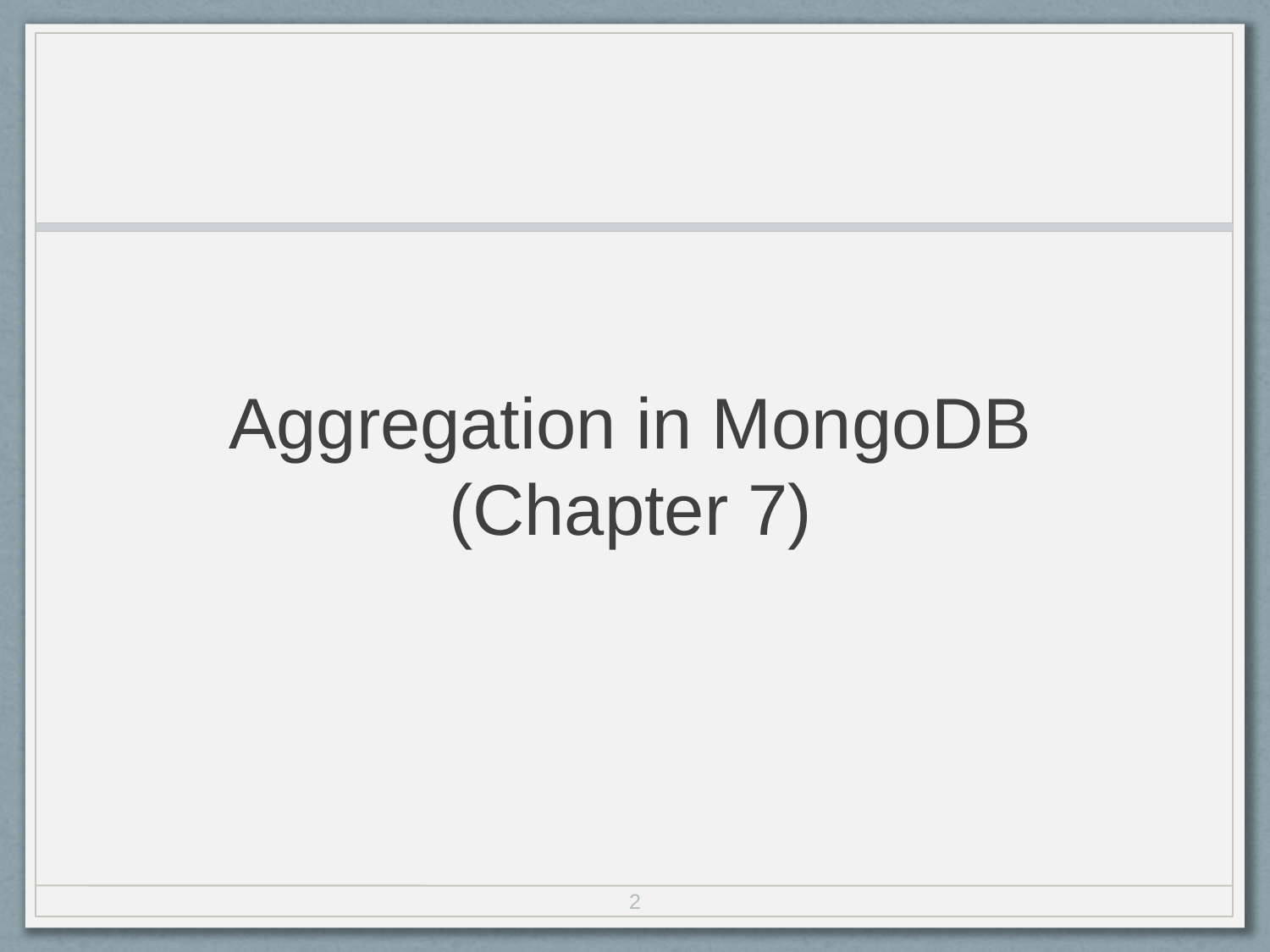

# Aggregation in MongoDB (Chapter 7)
2